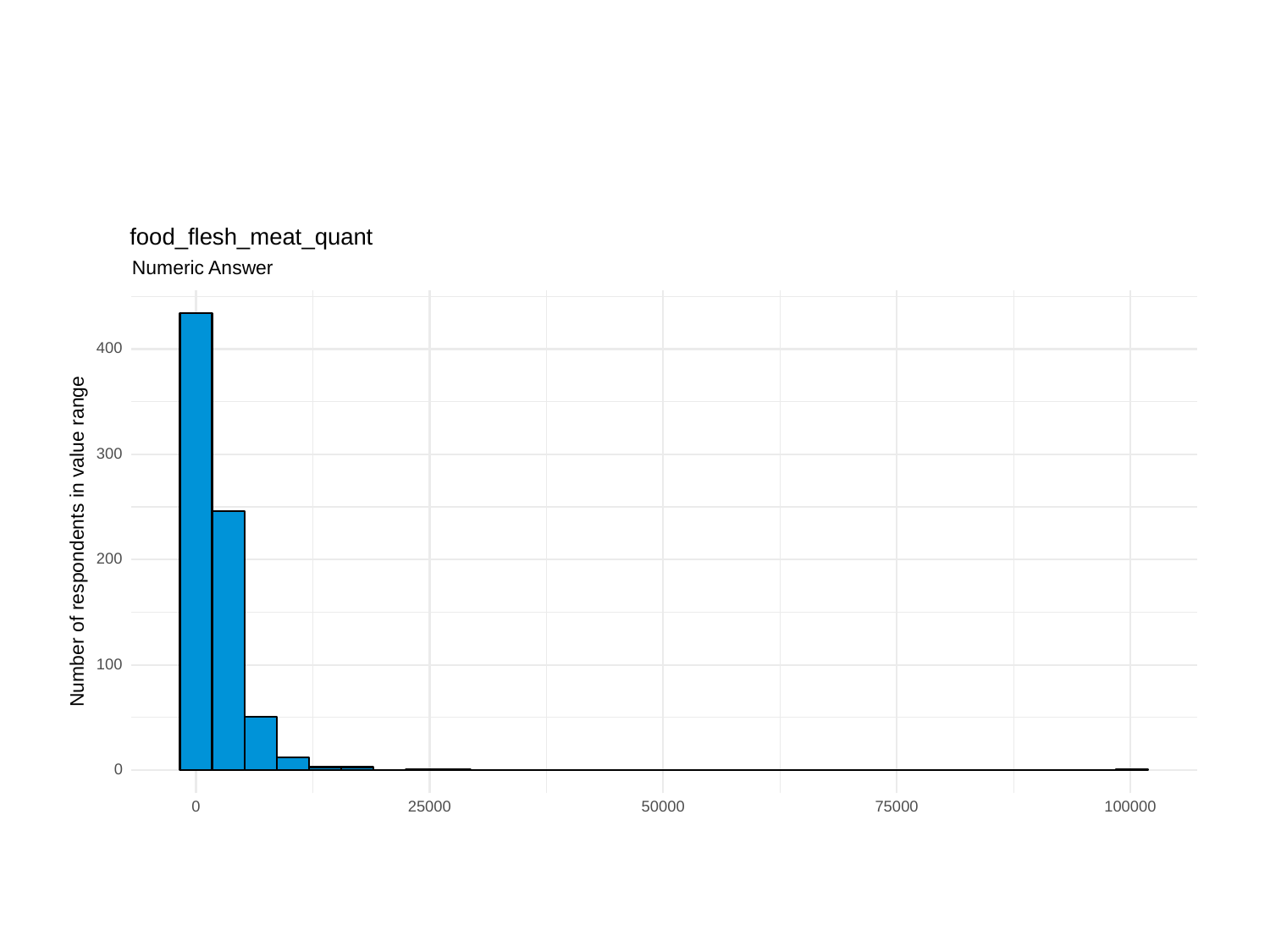

food_flesh_meat_quant
Numeric Answer

400

300

Number of respondents in value range
200

100

0

0
25000
50000
75000
100000